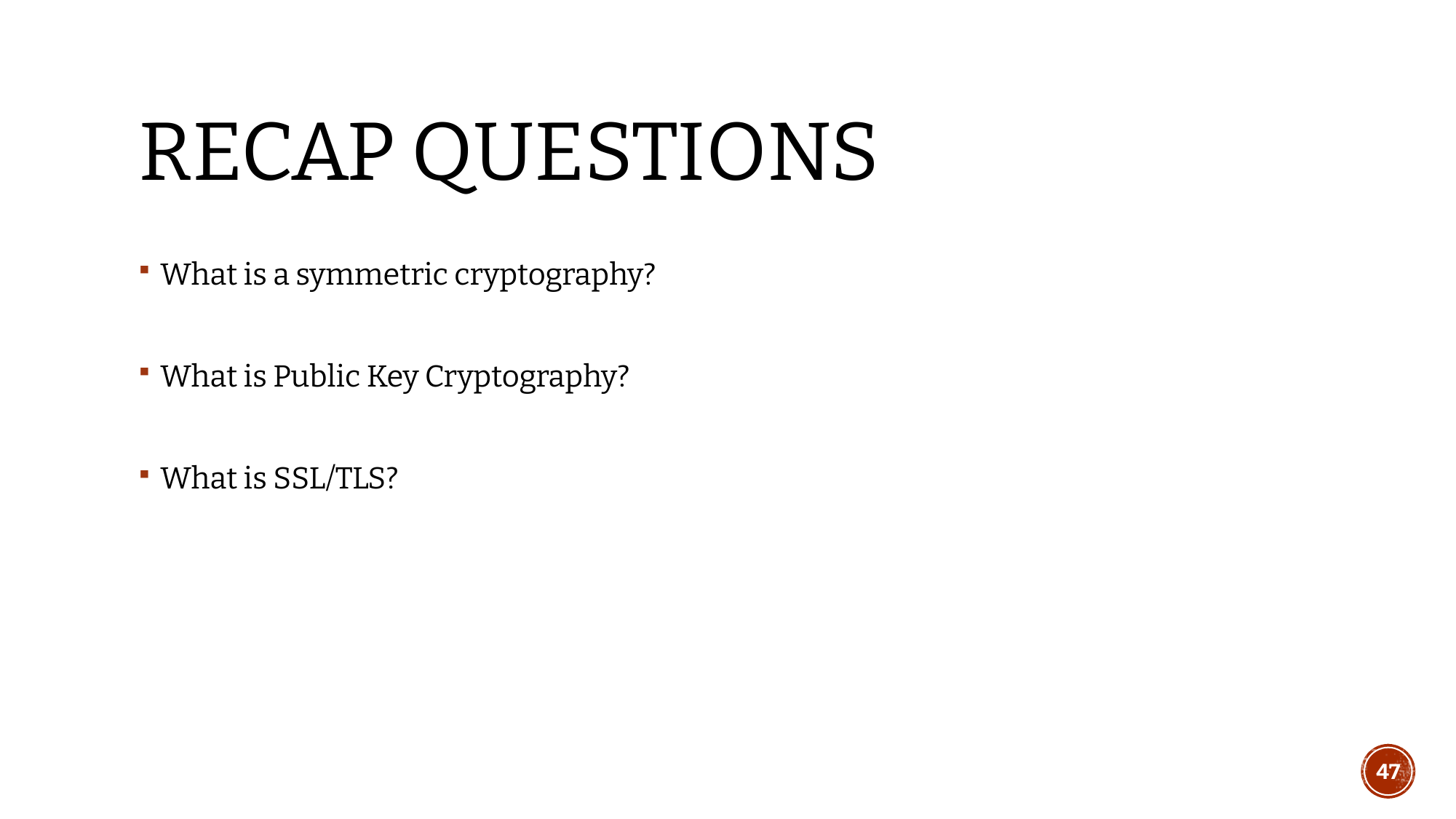

# Recap questions
What is a symmetric cryptography?

What is Public Key Cryptography?

What is SSL/TLS?

47